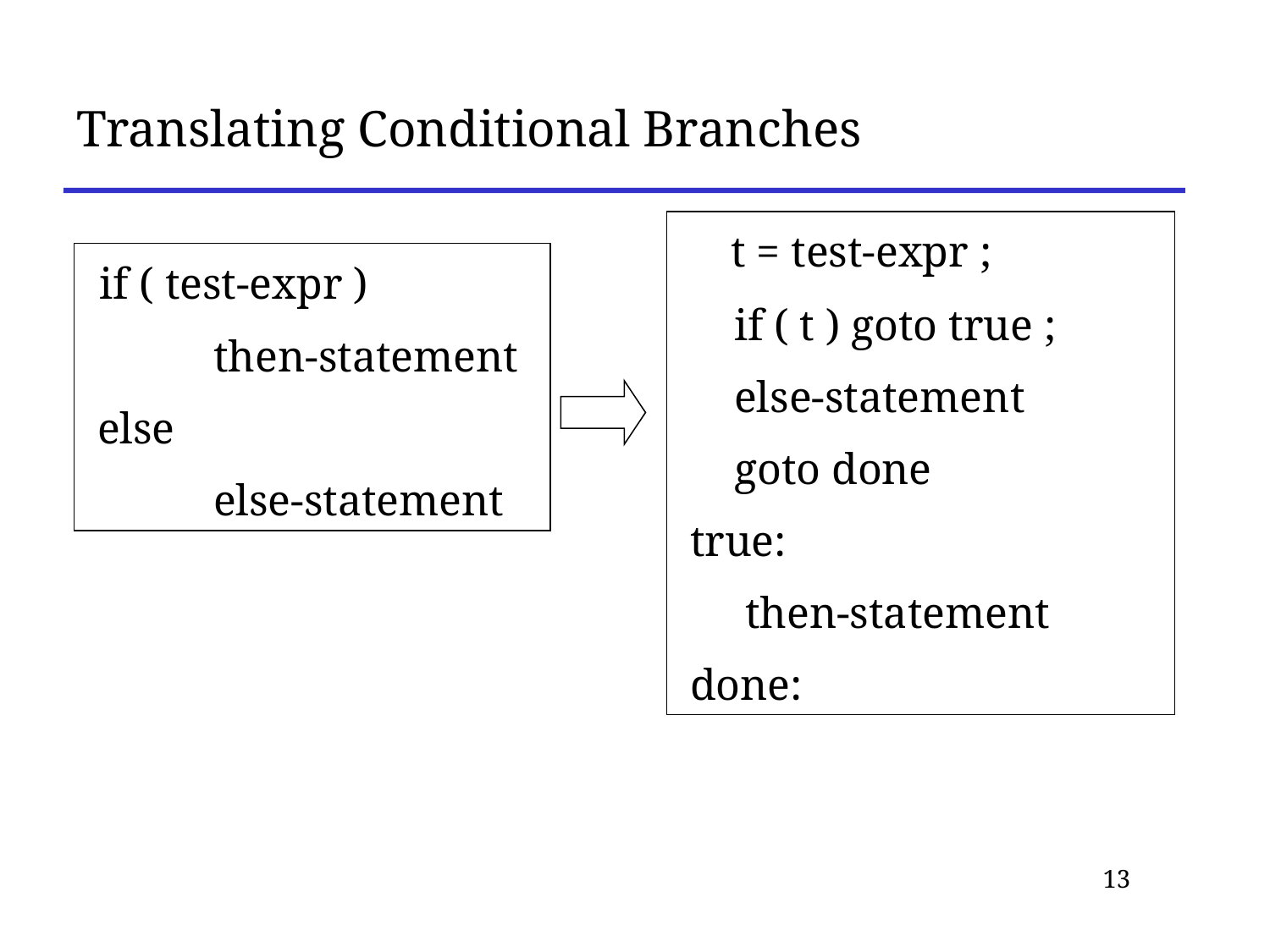

# Translating Conditional Branches
    t = test-expr ;
     if ( t ) goto true ;
     else-statement
     goto done
 true:
      then-statement
 done:
 if ( test-expr )
	then-statement
 else
	else-statement

13